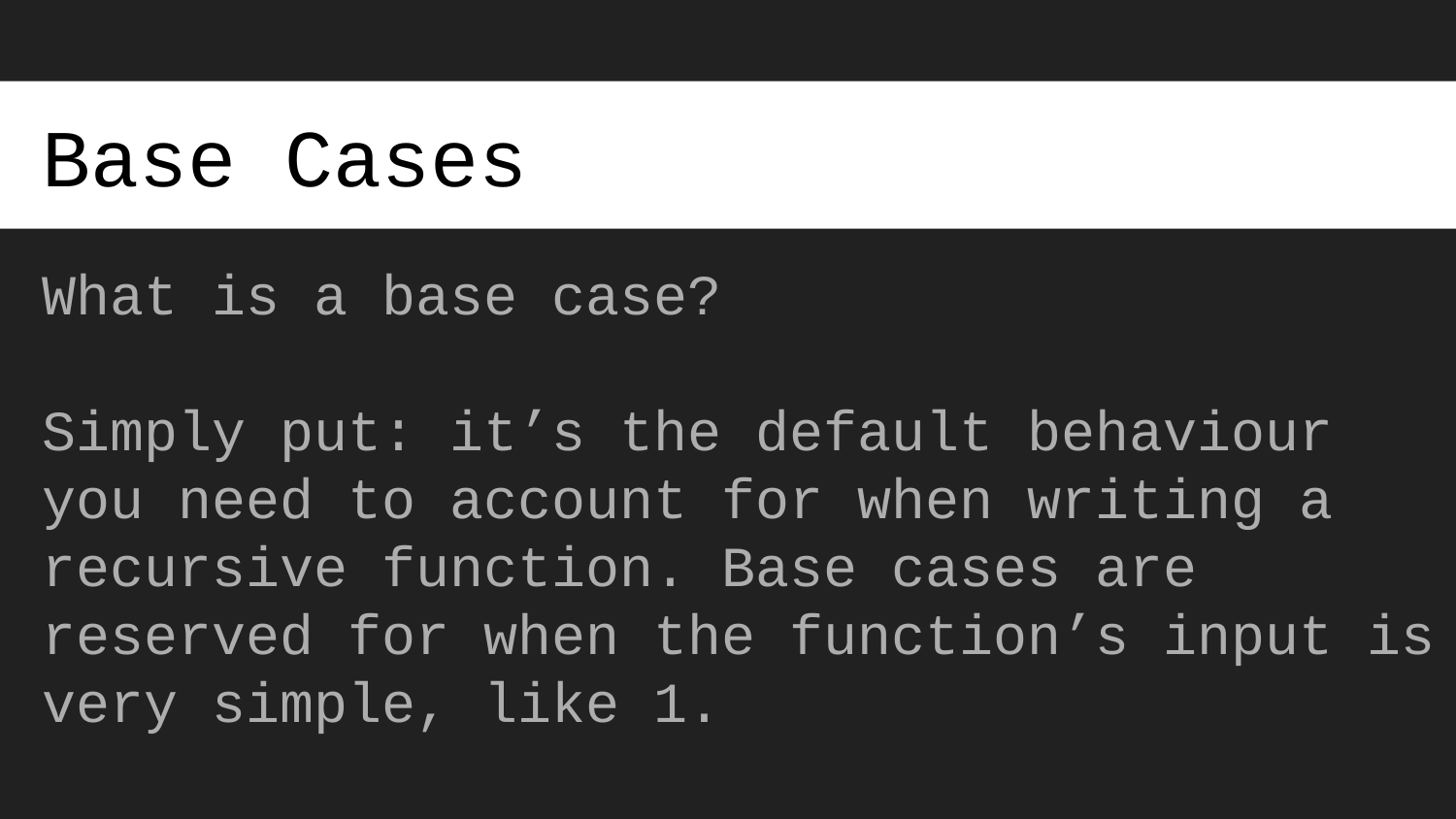

# Base Cases
What is a base case?

Simply put: it’s the default behaviour you need to account for when writing a recursive function. Base cases are reserved for when the function’s input is very simple, like 1.